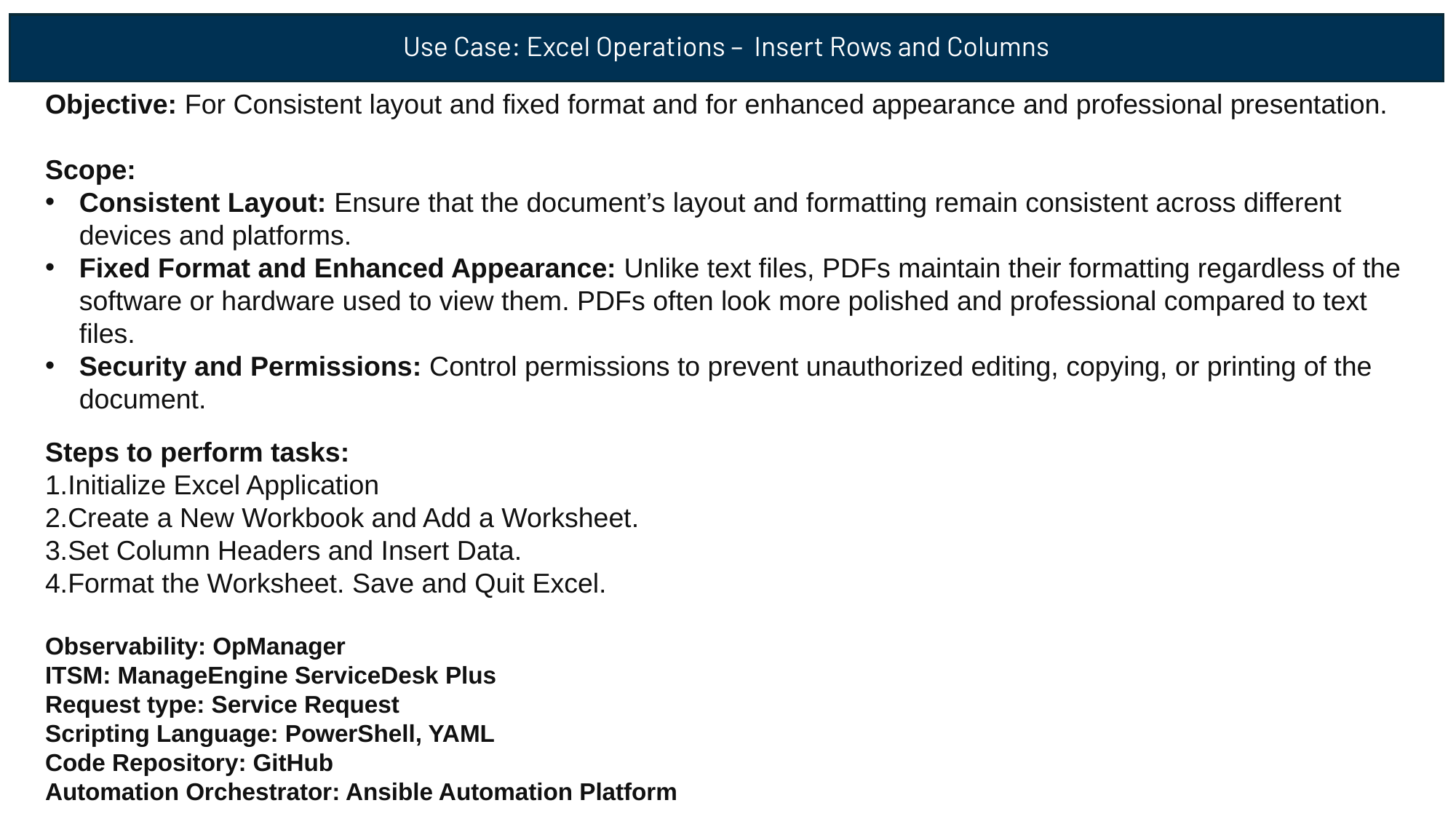

# Use Case: Excel Operations –  Insert Rows and Columns
Objective: For Consistent layout and fixed format and for enhanced appearance and professional presentation.
Scope:
Consistent Layout: Ensure that the document’s layout and formatting remain consistent across different devices and platforms.
Fixed Format and Enhanced Appearance: Unlike text files, PDFs maintain their formatting regardless of the software or hardware used to view them. PDFs often look more polished and professional compared to text files.
Security and Permissions: Control permissions to prevent unauthorized editing, copying, or printing of the document.

Steps to perform tasks:
1.Initialize Excel Application
2.Create a New Workbook and Add a Worksheet.
3.Set Column Headers and Insert Data.
4.Format the Worksheet. Save and Quit Excel.

Observability: OpManager
ITSM: ManageEngine ServiceDesk Plus
Request type: Service Request
Scripting Language: PowerShell, YAML
Code Repository: GitHub
Automation Orchestrator: Ansible Automation Platform